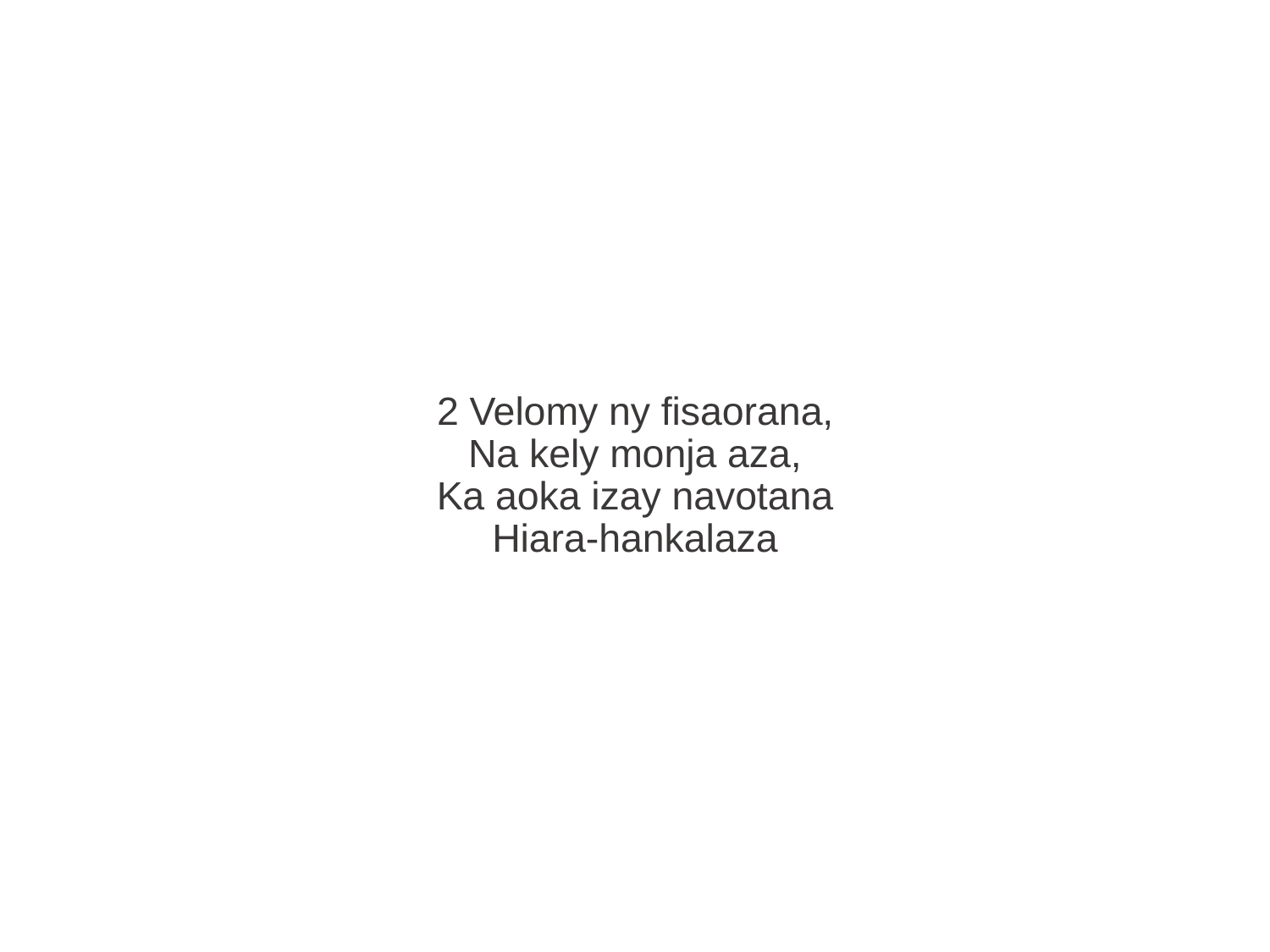

2 Velomy ny fisaorana,
Na kely monja aza,
Ka aoka izay navotana
Hiara-hankalaza